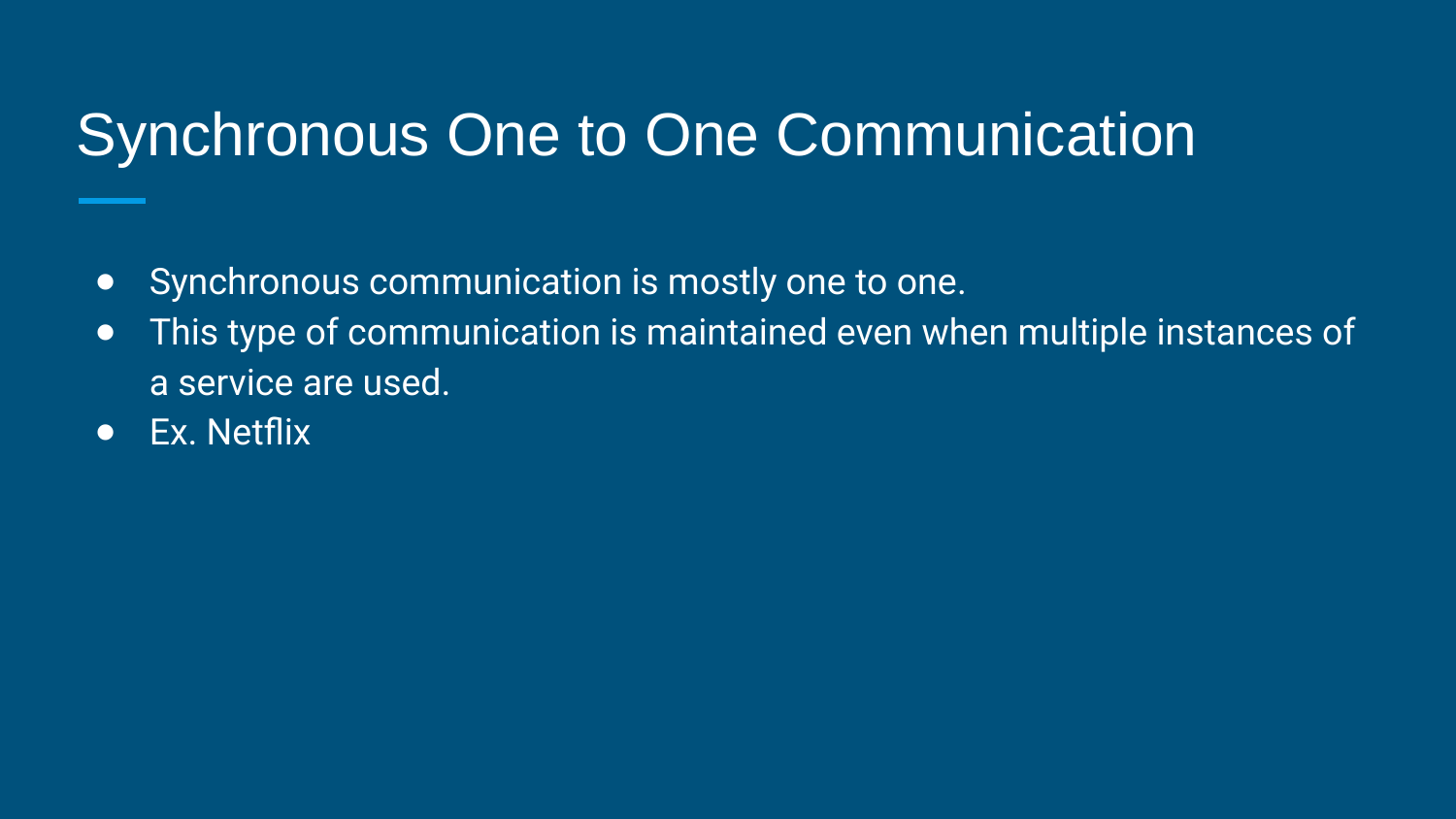

# Synchronous One to One Communication
Synchronous communication is mostly one to one.
This type of communication is maintained even when multiple instances of a service are used.
Ex. Netflix